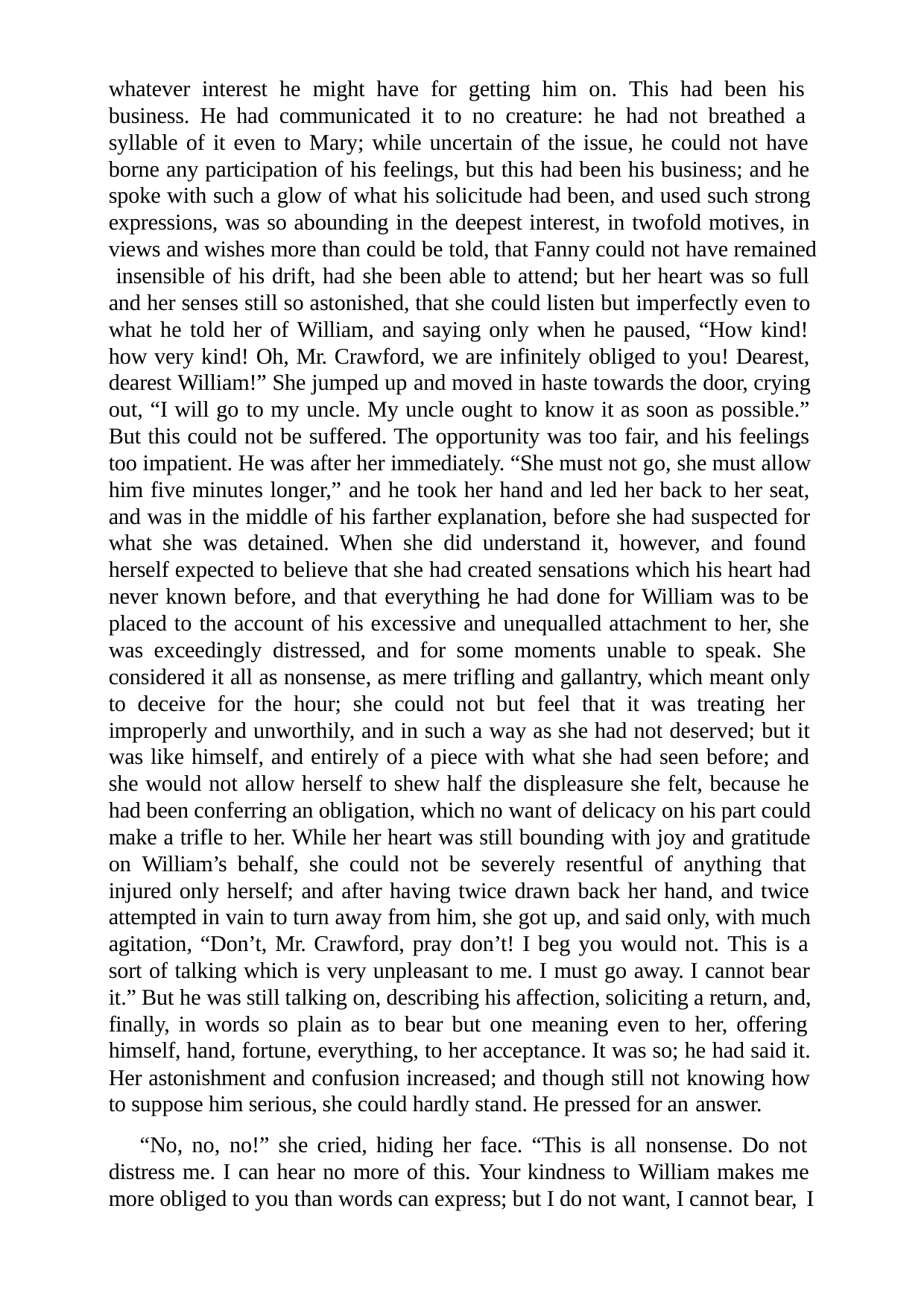

whatever interest he might have for getting him on. This had been his  business. He had communicated it to no creature: he had not breathed a  syllable of it even to Mary; while uncertain of the issue, he could not have  borne any participation of his feelings, but this had been his business; and he  spoke with such a glow of what his solicitude had been, and used such strong  expressions, was so abounding in the deepest interest, in twofold motives, in  views and wishes more than could be told, that Fanny could not have remained  insensible of his drift, had she been able to attend; but her heart was so full  and her senses still so astonished, that she could listen but imperfectly even to  what he told her of William, and saying only when he paused, “How kind!  how very kind! Oh, Mr. Crawford, we are infinitely obliged to you! Dearest,  dearest William!” She jumped up and moved in haste towards the door, crying  out, “I will go to my uncle. My uncle ought to know it as soon as possible.”  But this could not be suffered. The opportunity was too fair, and his feelings  too impatient. He was after her immediately. “She must not go, she must allow  him five minutes longer,” and he took her hand and led her back to her seat,  and was in the middle of his farther explanation, before she had suspected for  what she was detained. When she did understand it, however, and found  herself expected to believe that she had created sensations which his heart had  never known before, and that everything he had done for William was to be  placed to the account of his excessive and unequalled attachment to her, she  was exceedingly distressed, and for some moments unable to speak. She  considered it all as nonsense, as mere trifling and gallantry, which meant only  to deceive for the hour; she could not but feel that it was treating her  improperly and unworthily, and in such a way as she had not deserved; but it  was like himself, and entirely of a piece with what she had seen before; and  she would not allow herself to shew half the displeasure she felt, because he  had been conferring an obligation, which no want of delicacy on his part could  make a trifle to her. While her heart was still bounding with joy and gratitude  on William’s behalf, she could not be severely resentful of anything that  injured only herself; and after having twice drawn back her hand, and twice  attempted in vain to turn away from him, she got up, and said only, with much  agitation, “Don’t, Mr. Crawford, pray don’t! I beg you would not. This is a  sort of talking which is very unpleasant to me. I must go away. I cannot bear  it.” But he was still talking on, describing his affection, soliciting a return, and,  finally, in words so plain as to bear but one meaning even to her, offering  himself, hand, fortune, everything, to her acceptance. It was so; he had said it.  Her astonishment and confusion increased; and though still not knowing how  to suppose him serious, she could hardly stand. He pressed for an answer.
“No, no, no!” she cried, hiding her face. “This is all nonsense. Do not  distress me. I can hear no more of this. Your kindness to William makes me  more obliged to you than words can express; but I do not want, I cannot bear, I